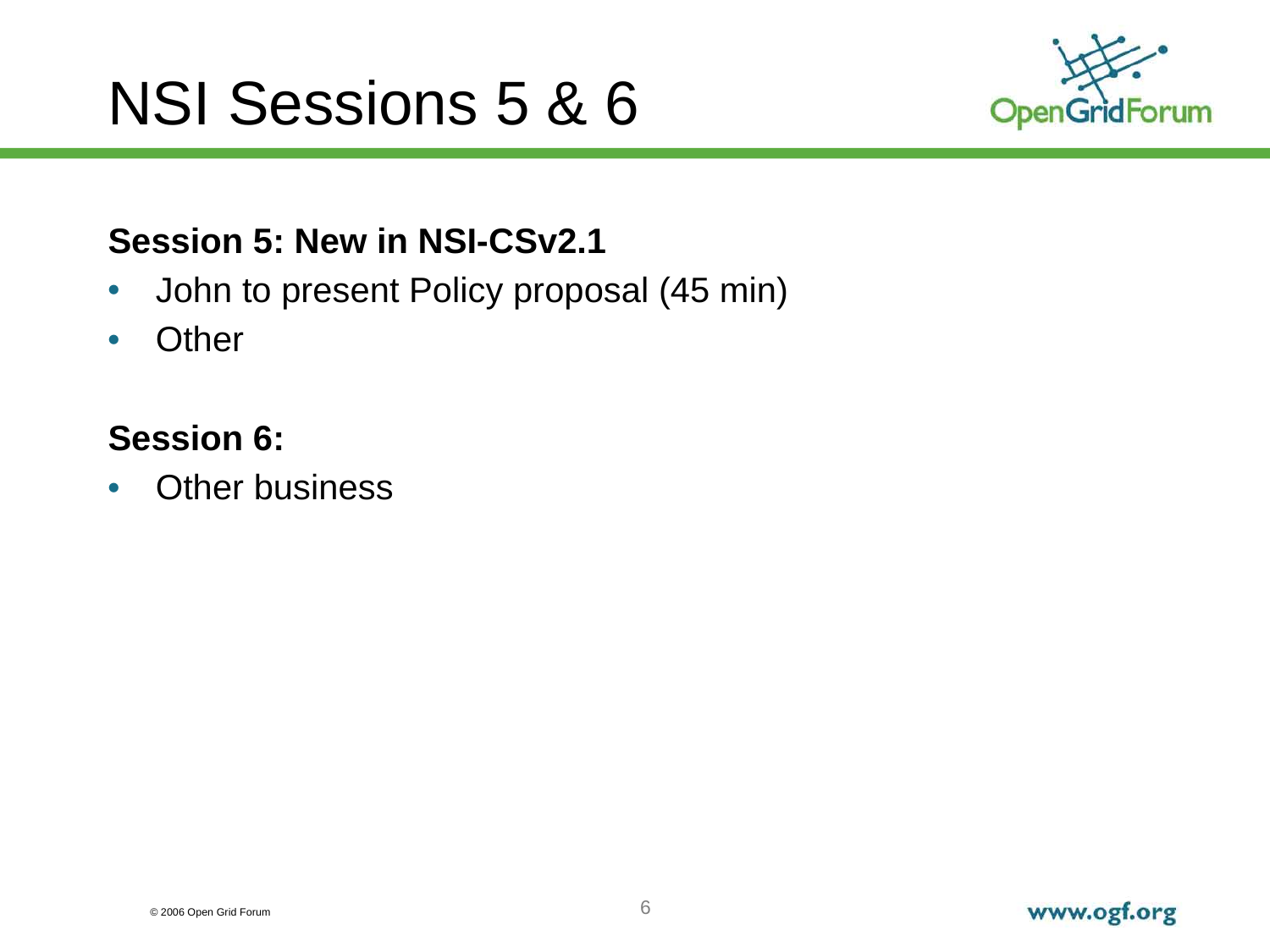

NSI Sessions 5 & 6
Session 5: New in NSI-CSv2.1
John to present Policy proposal (45 min)
Other

Session 6:
Other business
6